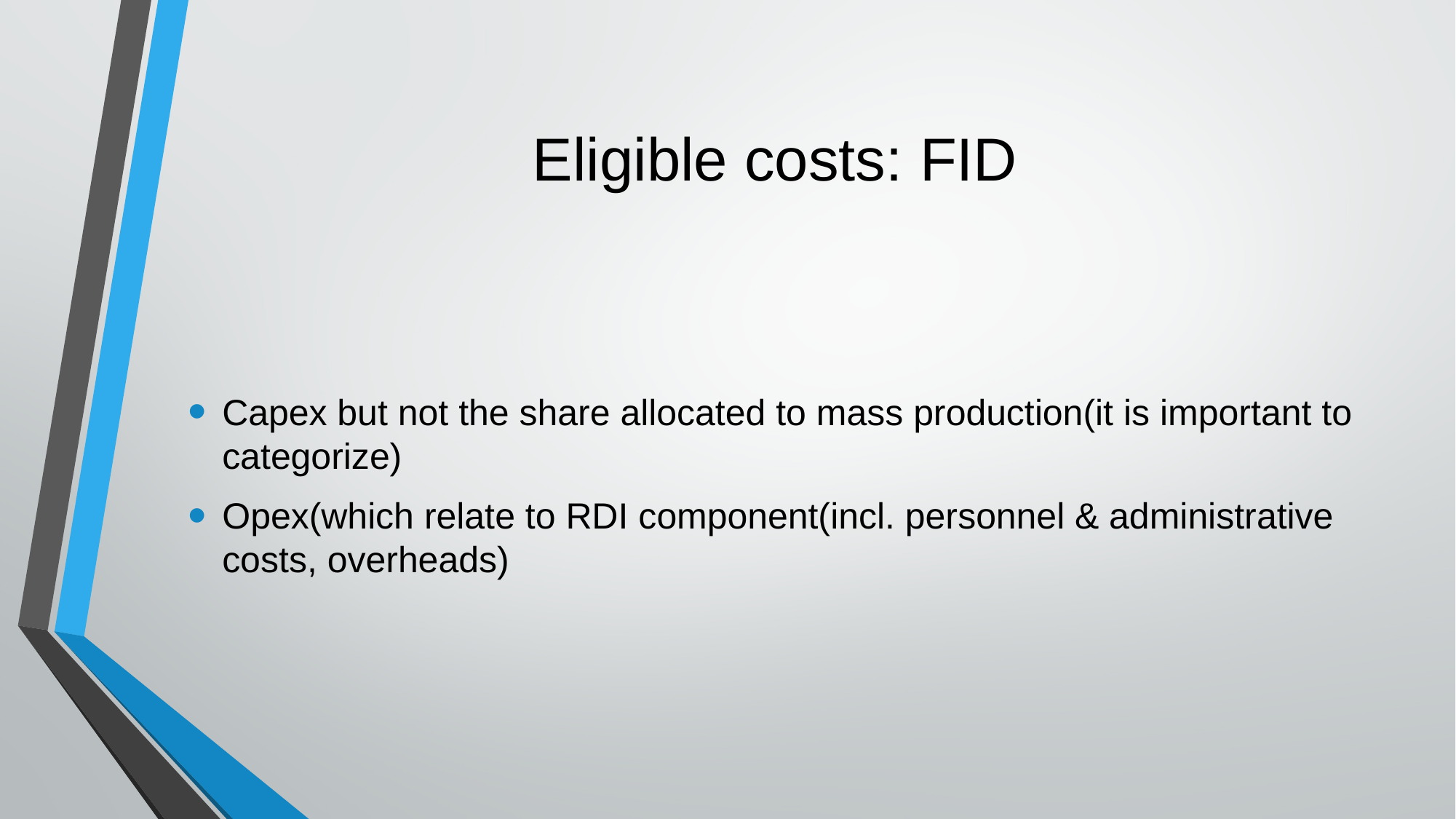

# Eligible costs: FID
Capex but not the share allocated to mass production(it is important to categorize)
Opex(which relate to RDI component(incl. personnel & administrative costs, overheads)